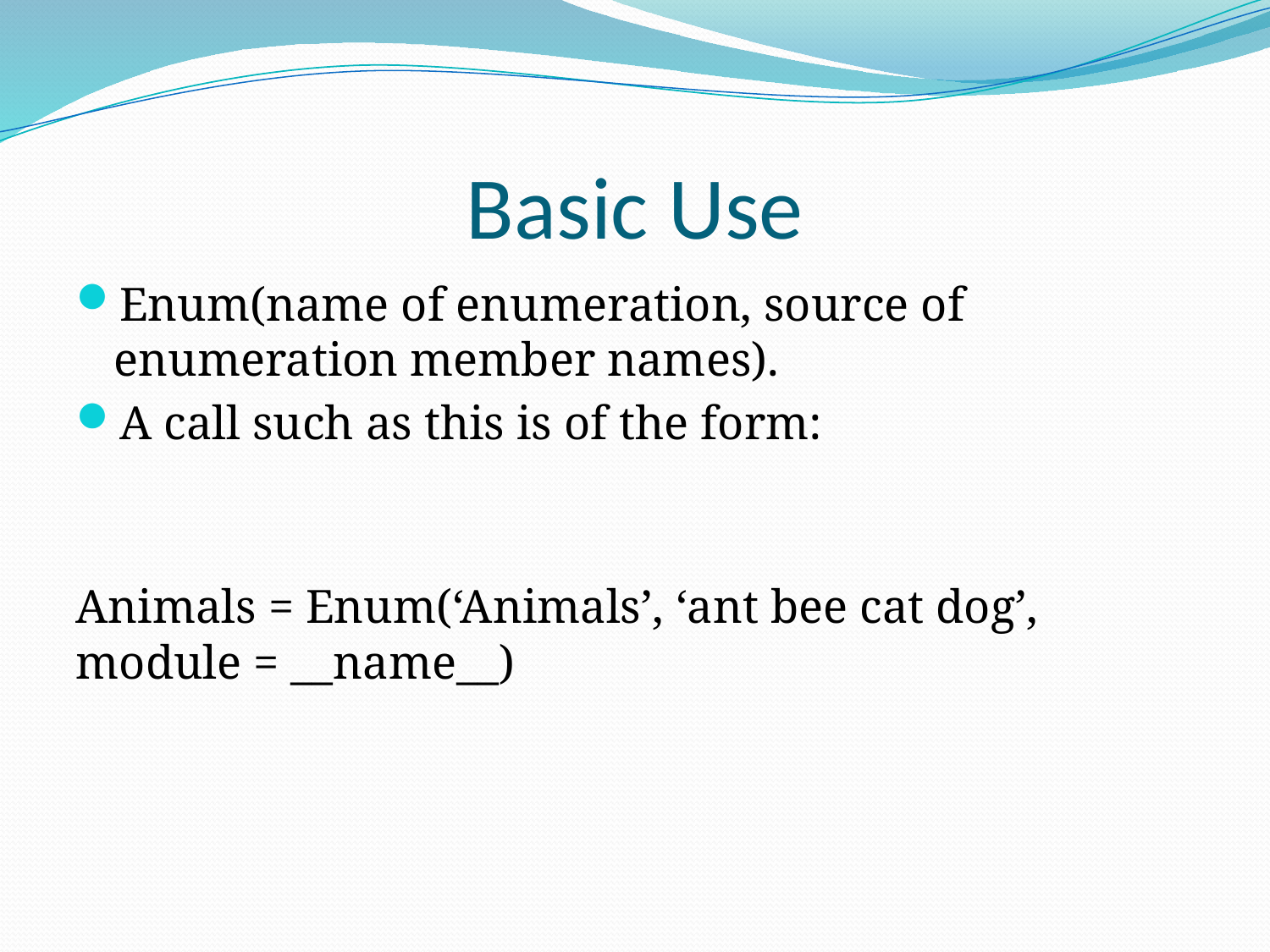

# Basic Use
Enum(name of enumeration, source of enumeration member names).
A call such as this is of the form:

Animals = Enum(‘Animals’, ‘ant bee cat dog’, module = __name__)